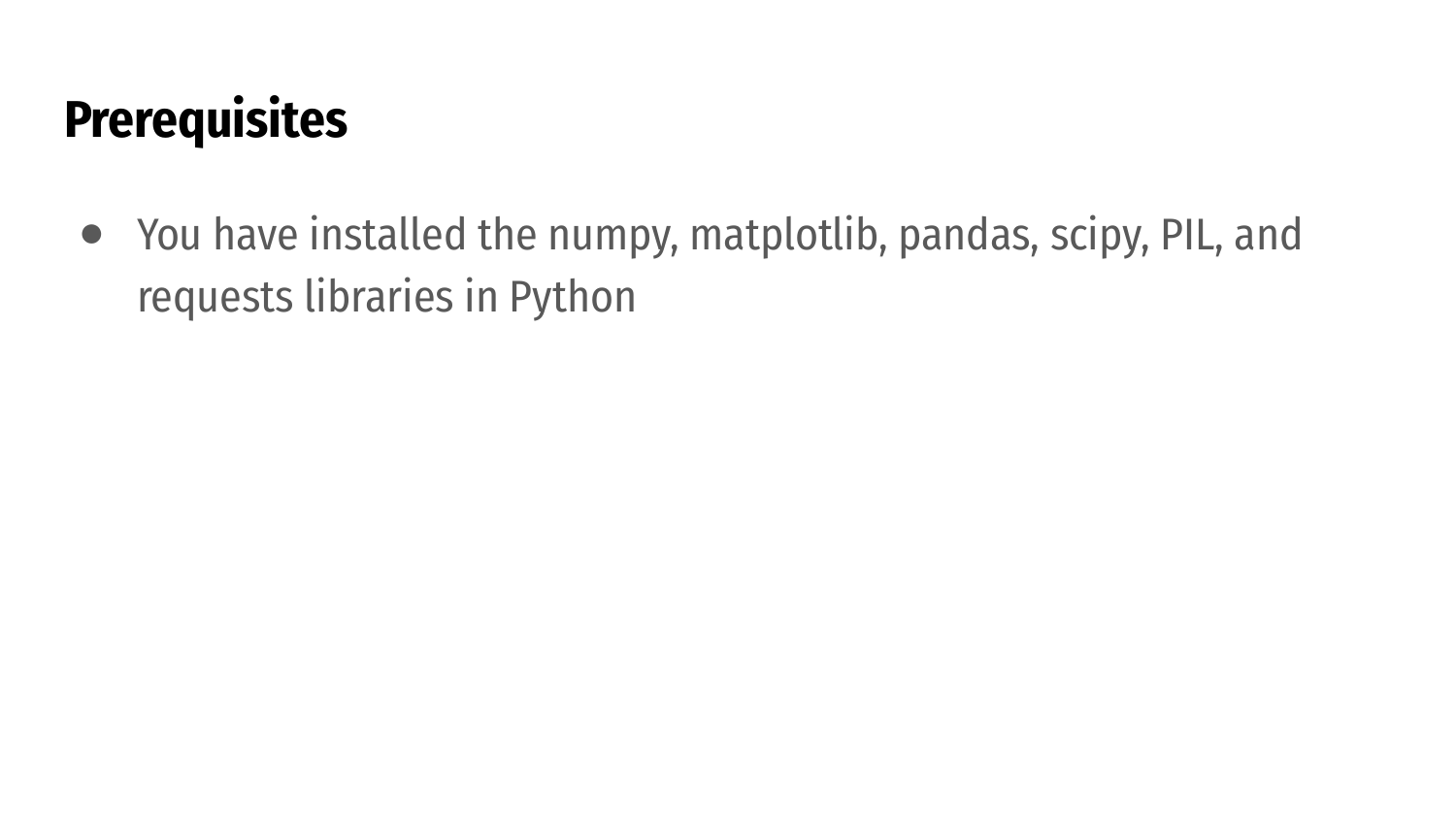

# Prerequisites
You have installed the numpy, matplotlib, pandas, scipy, PIL, and requests libraries in Python